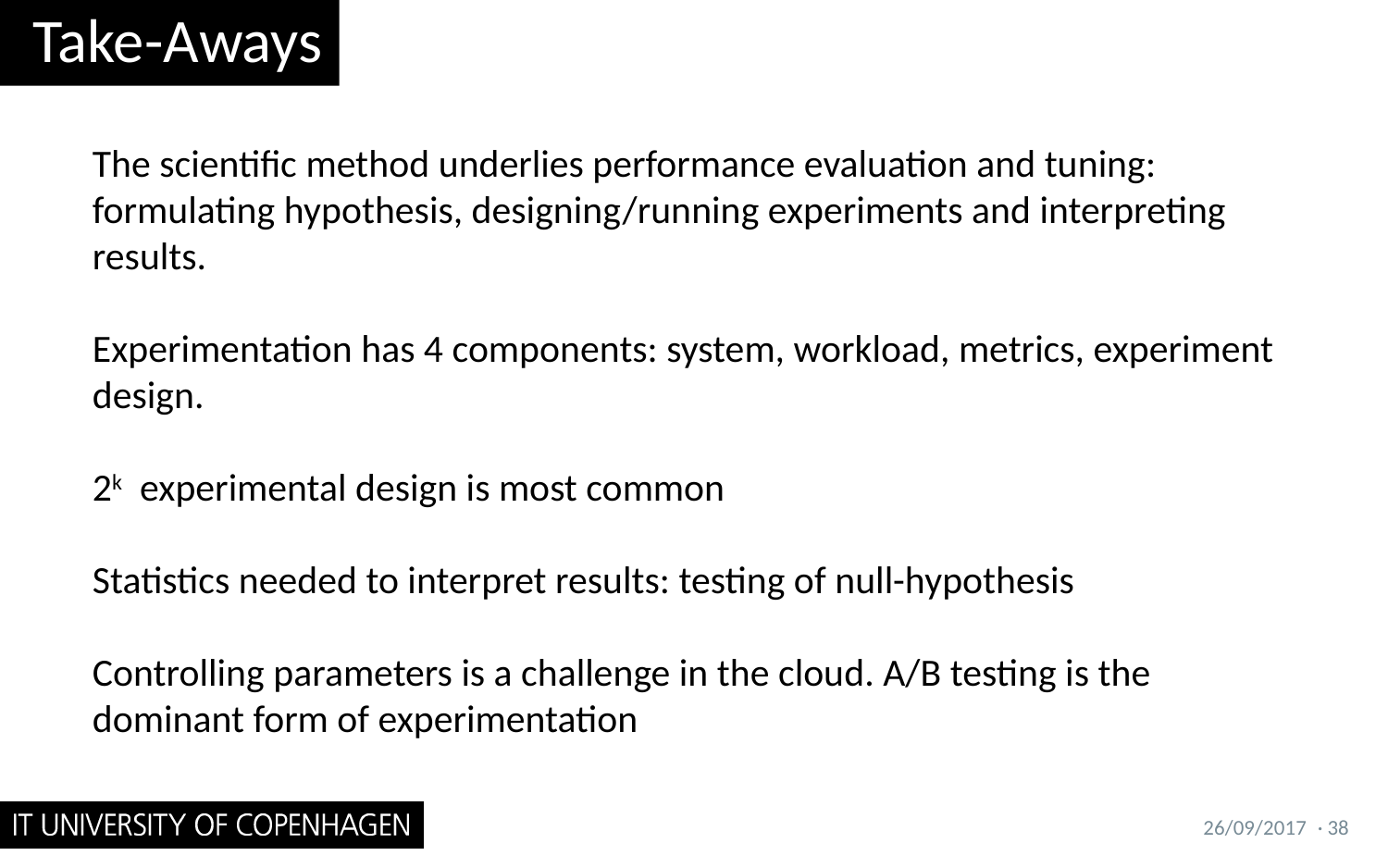

# Take-Aways
The scientific method underlies performance evaluation and tuning: formulating hypothesis, designing/running experiments and interpreting results.

Experimentation has 4 components: system, workload, metrics, experiment design.

2k  experimental design is most common

Statistics needed to interpret results: testing of null-hypothesis

Controlling parameters is a challenge in the cloud. A/B testing is the dominant form of experimentation
26/09/2017
· 38